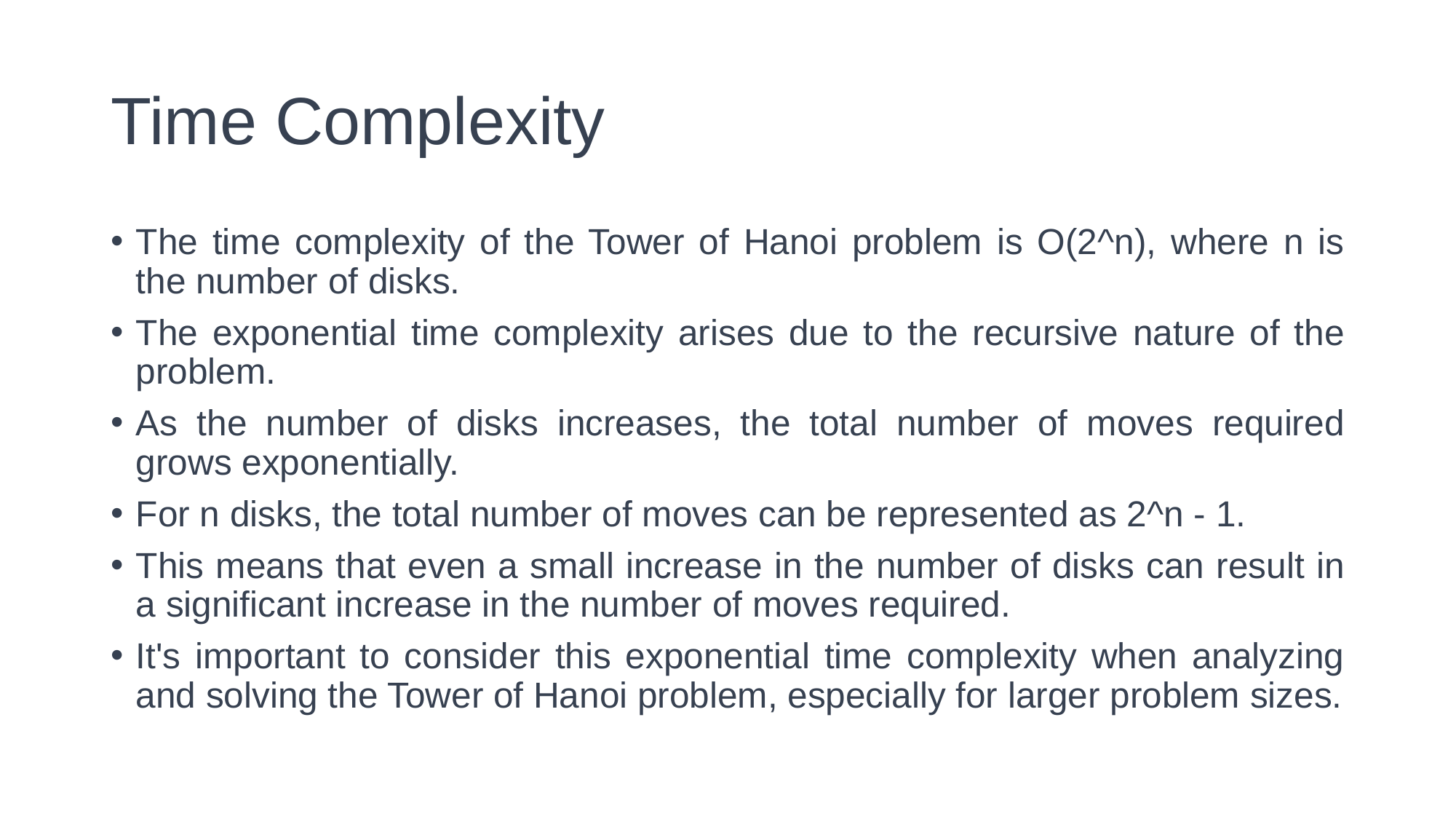

# Time Complexity
The time complexity of the Tower of Hanoi problem is O(2^n), where n is the number of disks.
The exponential time complexity arises due to the recursive nature of the problem.
As the number of disks increases, the total number of moves required grows exponentially.
For n disks, the total number of moves can be represented as 2^n - 1.
This means that even a small increase in the number of disks can result in a significant increase in the number of moves required.
It's important to consider this exponential time complexity when analyzing and solving the Tower of Hanoi problem, especially for larger problem sizes.